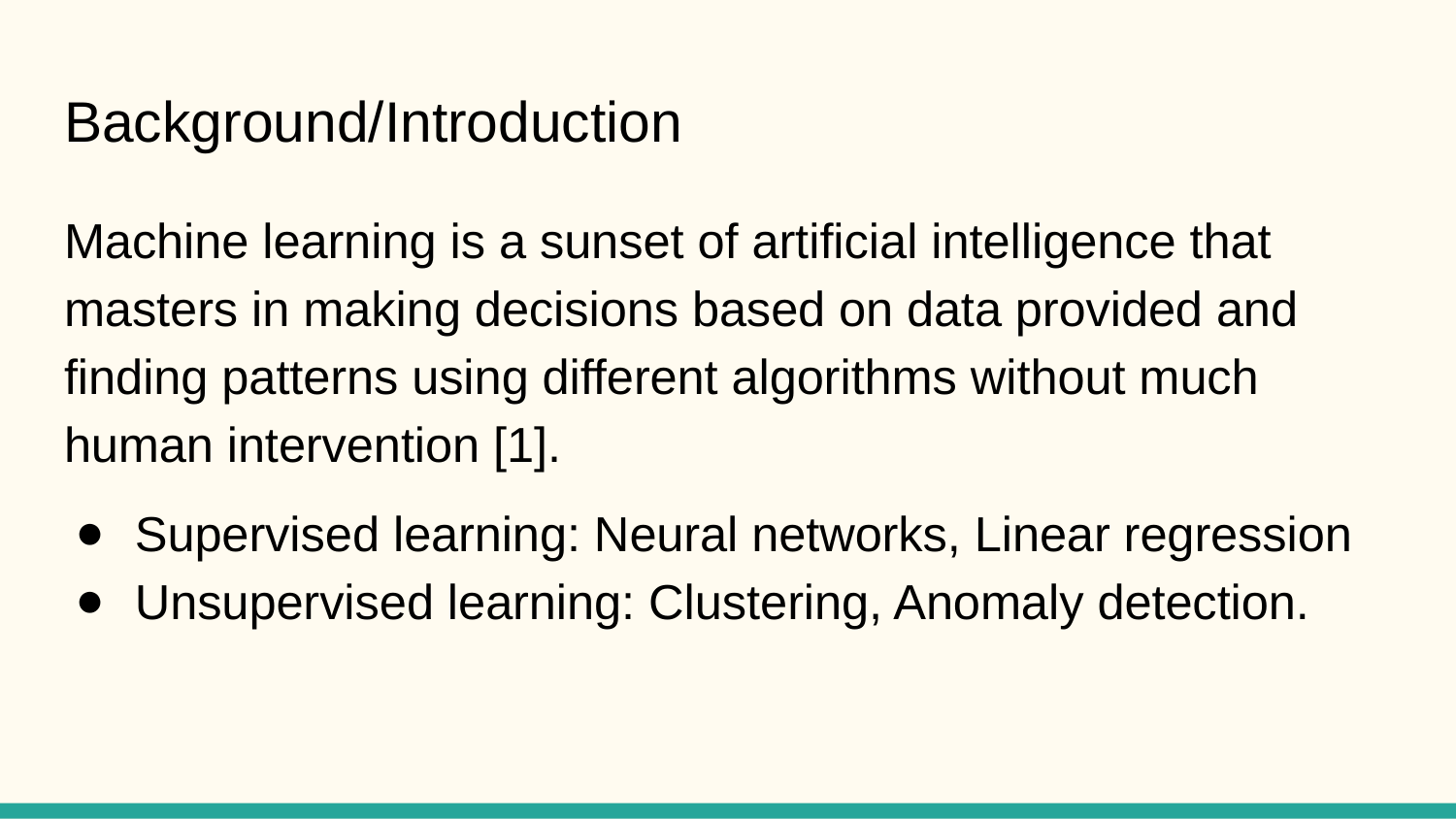

# Background/Introduction
Machine learning is a sunset of artificial intelligence that masters in making decisions based on data provided and finding patterns using different algorithms without much human intervention [1].
Supervised learning: Neural networks, Linear regression
Unsupervised learning: Clustering, Anomaly detection.